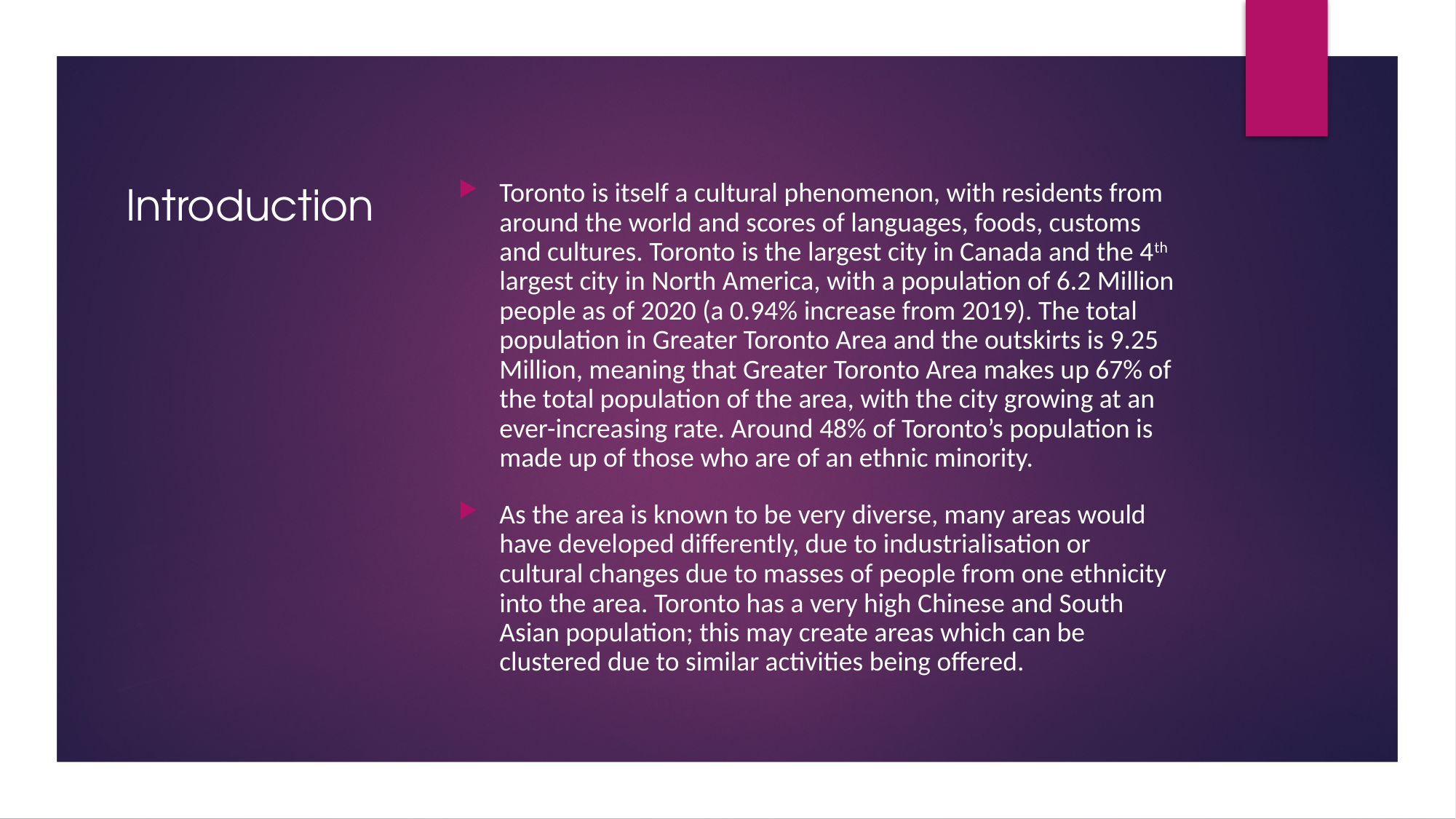

# Introduction
Toronto is itself a cultural phenomenon, with residents from around the world and scores of languages, foods, customs and cultures. Toronto is the largest city in Canada and the 4th largest city in North America, with a population of 6.2 Million people as of 2020 (a 0.94% increase from 2019). The total population in Greater Toronto Area and the outskirts is 9.25 Million, meaning that Greater Toronto Area makes up 67% of the total population of the area, with the city growing at an ever-increasing rate. Around 48% of Toronto’s population is made up of those who are of an ethnic minority.
As the area is known to be very diverse, many areas would have developed differently, due to industrialisation or cultural changes due to masses of people from one ethnicity into the area. Toronto has a very high Chinese and South Asian population; this may create areas which can be clustered due to similar activities being offered.